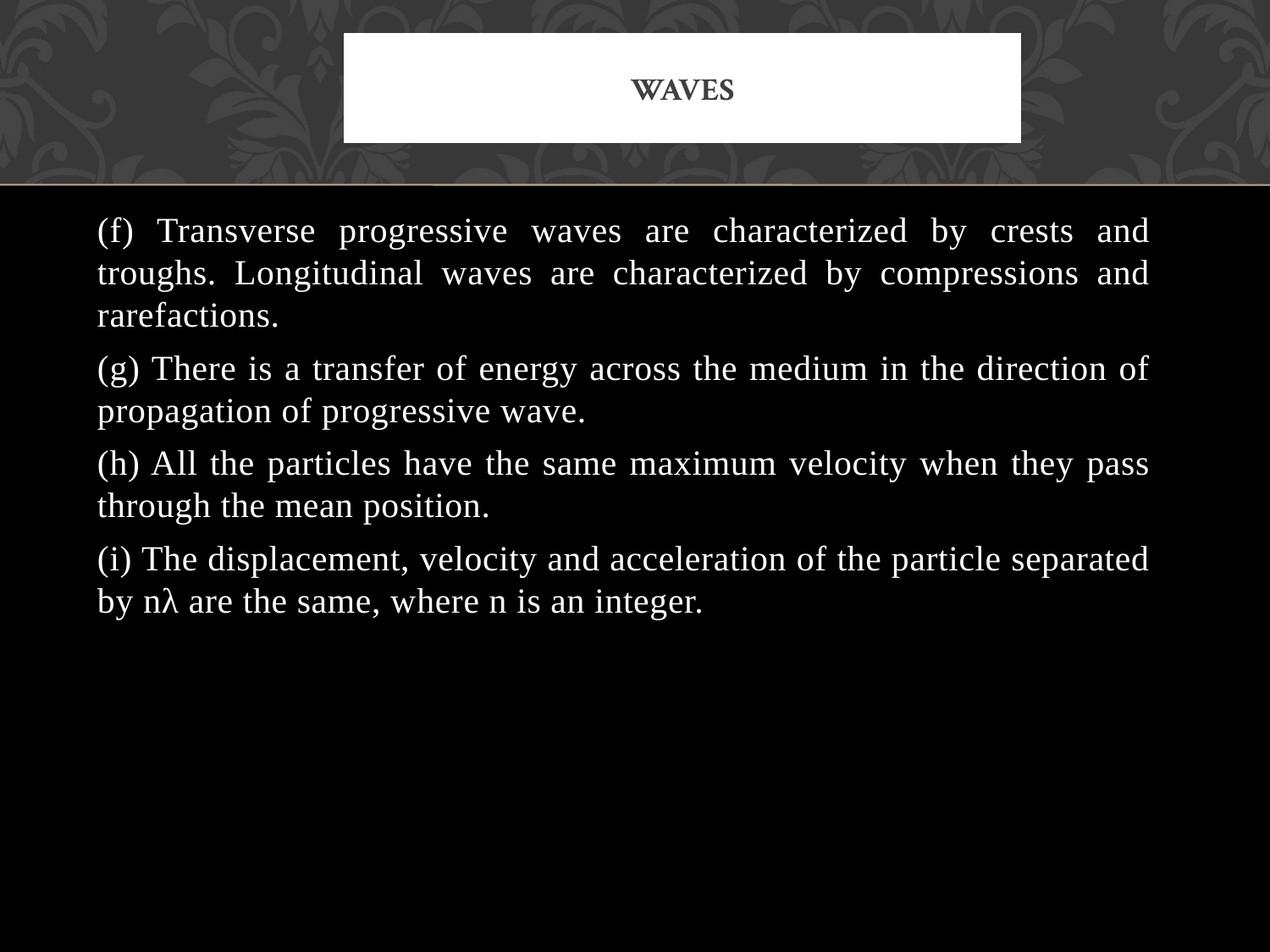

# Waves
(f) Transverse progressive waves are characterized by crests and troughs. Longitudinal waves are characterized by compressions and rarefactions.
(g) There is a transfer of energy across the medium in the direction of propagation of progressive wave.
(h) All the particles have the same maximum velocity when they pass through the mean position.
(i) The displacement, velocity and acceleration of the particle separated by nλ are the same, where n is an integer.